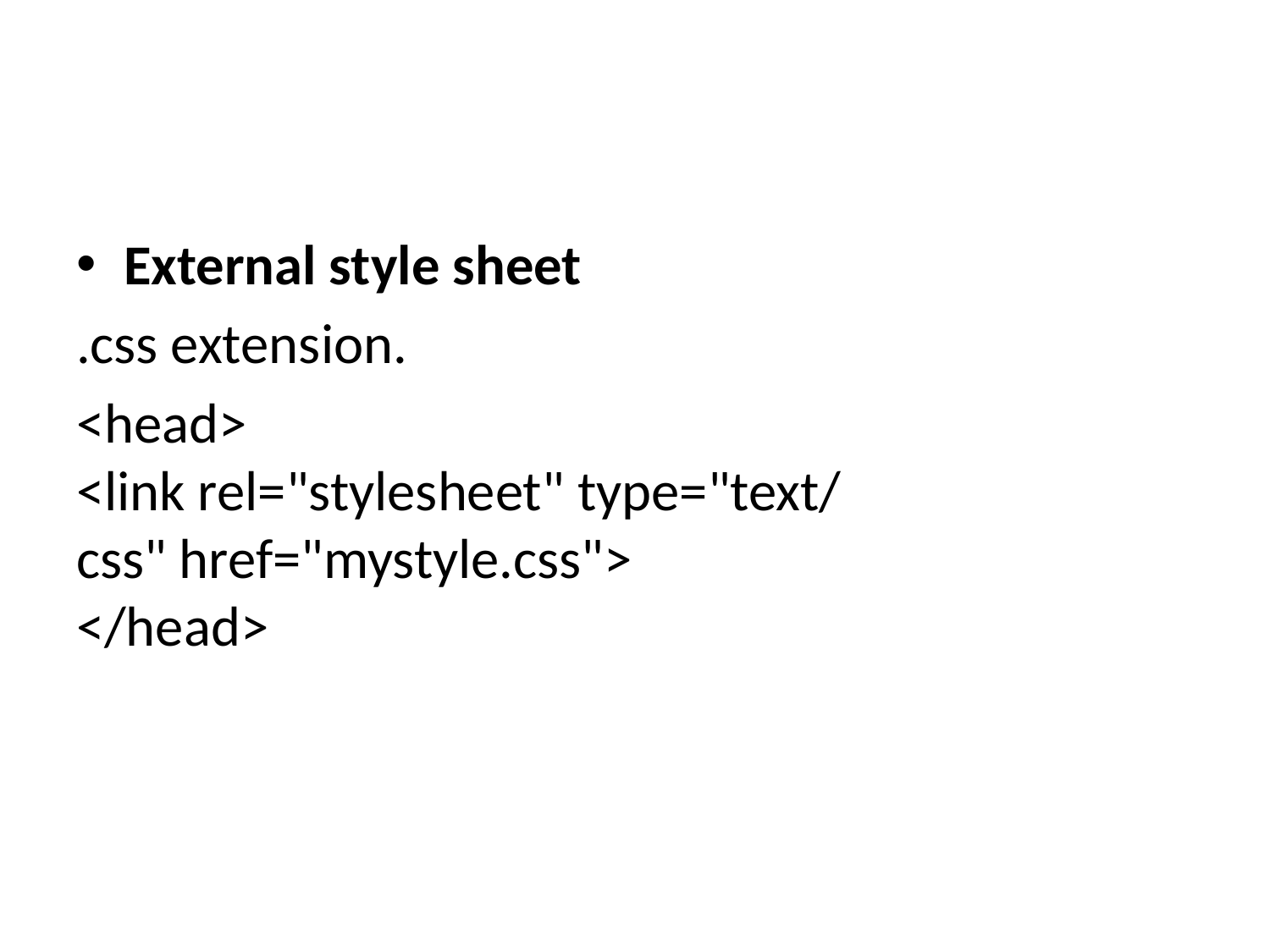

#
External style sheet
.css extension.
<head>
<link rel="stylesheet" type="text/css" href="mystyle.css">
</head>